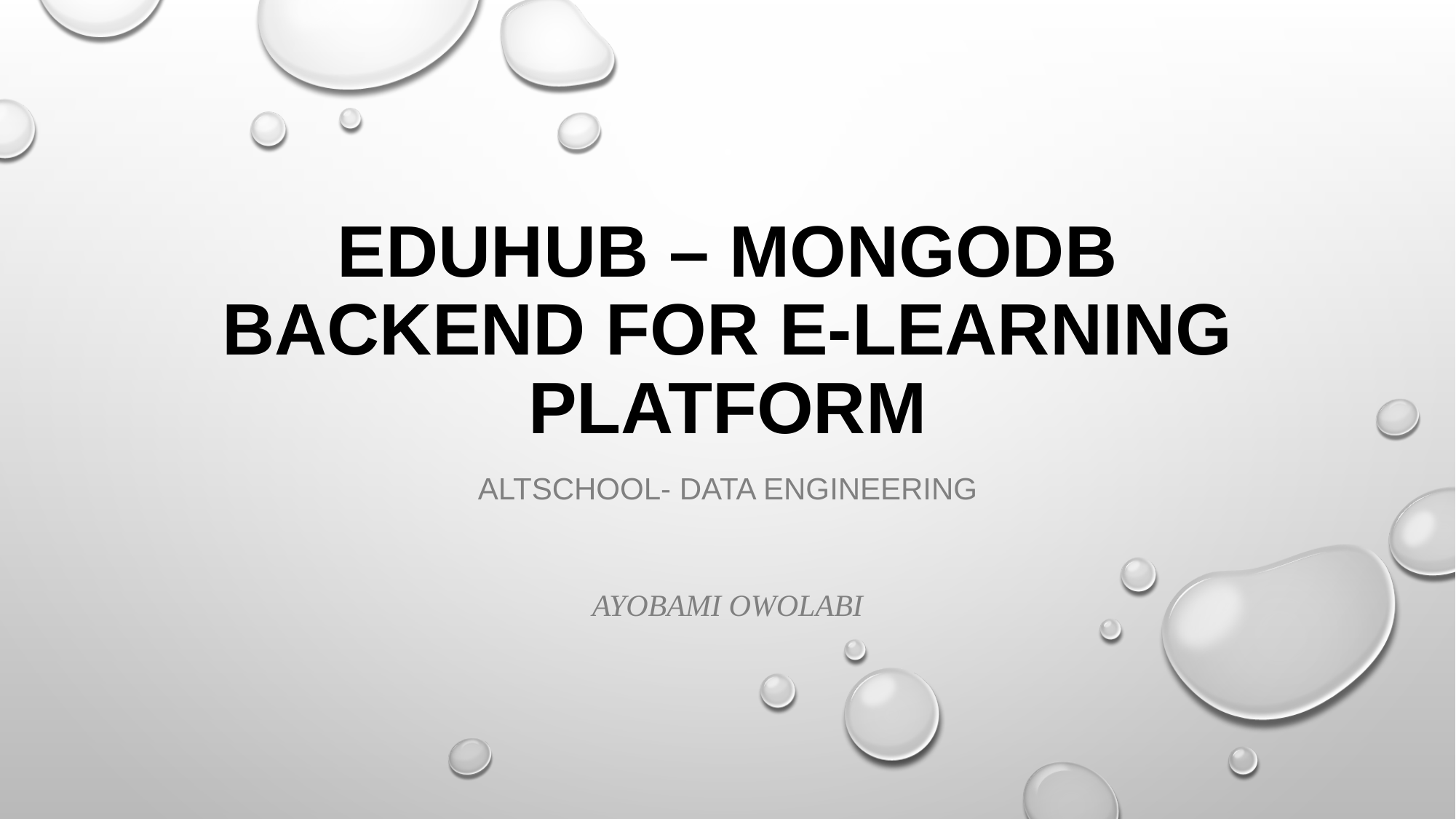

# EduHub – MongoDB Backend for E-Learning Platform
AltSchool- Data Engineering

Ayobami Owolabi